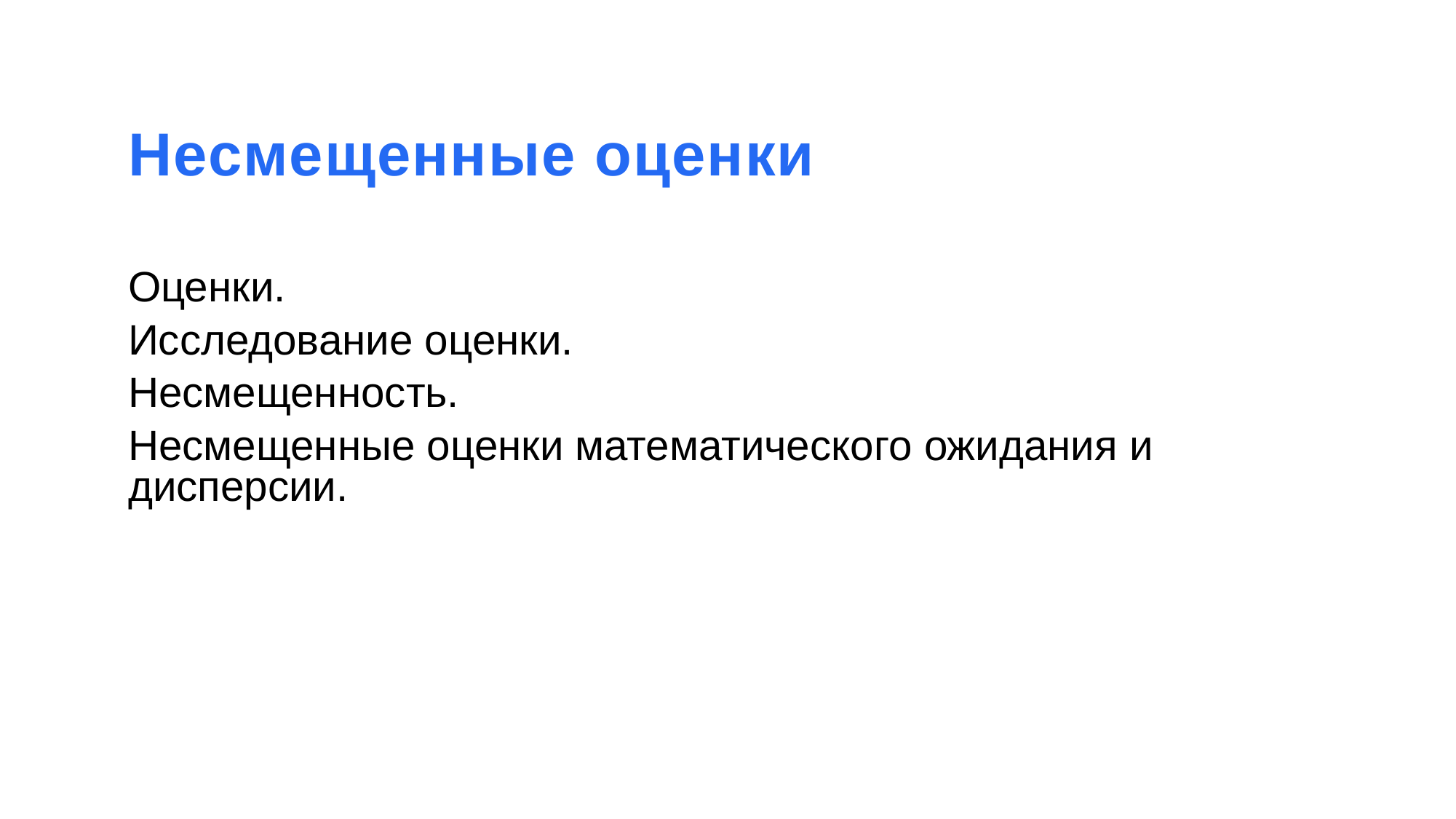

Несмещенные оценки

Оценки.
Исследование оценки.
Несмещенность.
Несмещенные оценки математического ожидания и дисперсии.